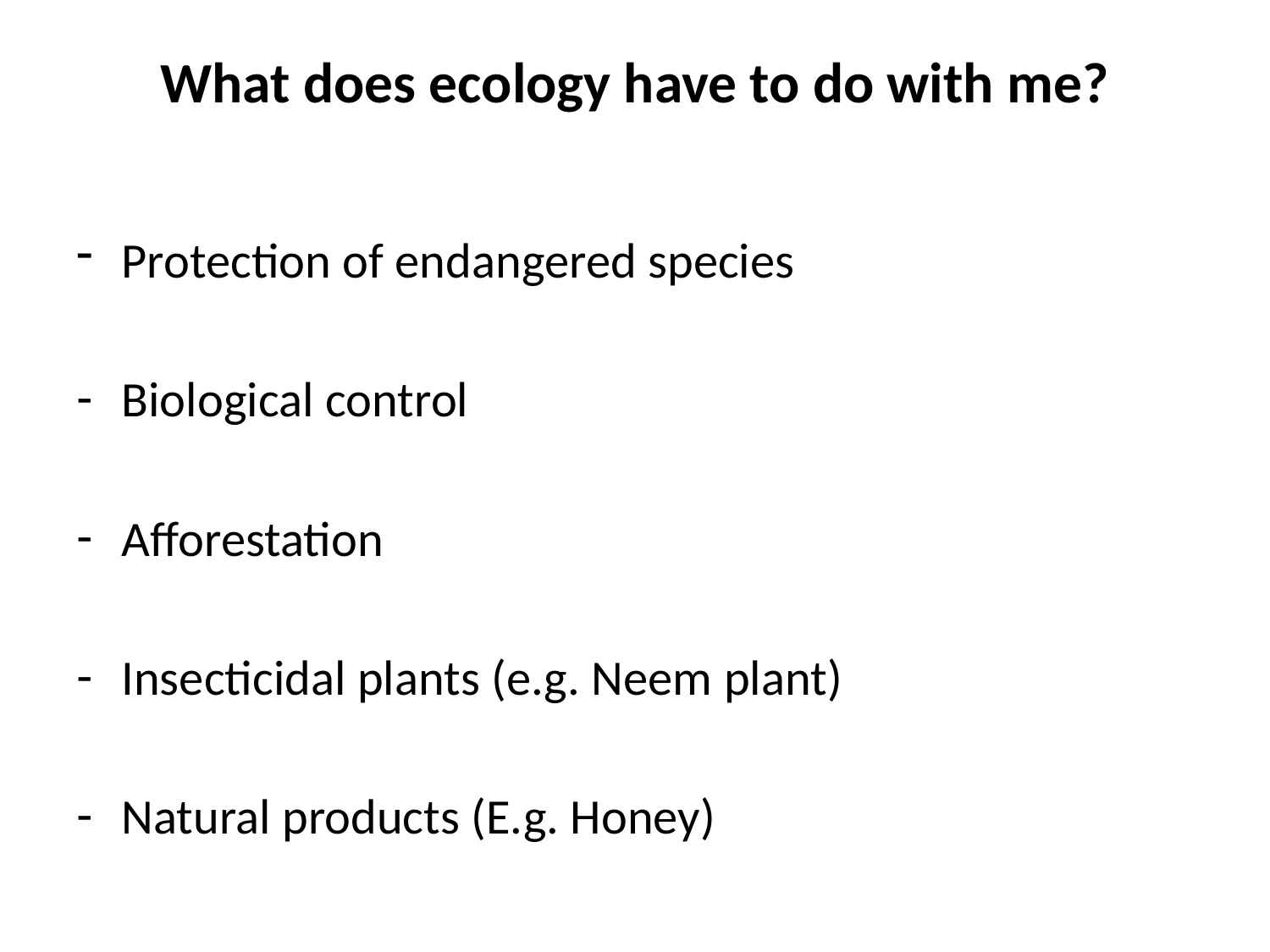

# What does ecology have to do with me?
Protection of endangered species

Biological control

Afforestation

Insecticidal plants (e.g. Neem plant)

Natural products (E.g. Honey)